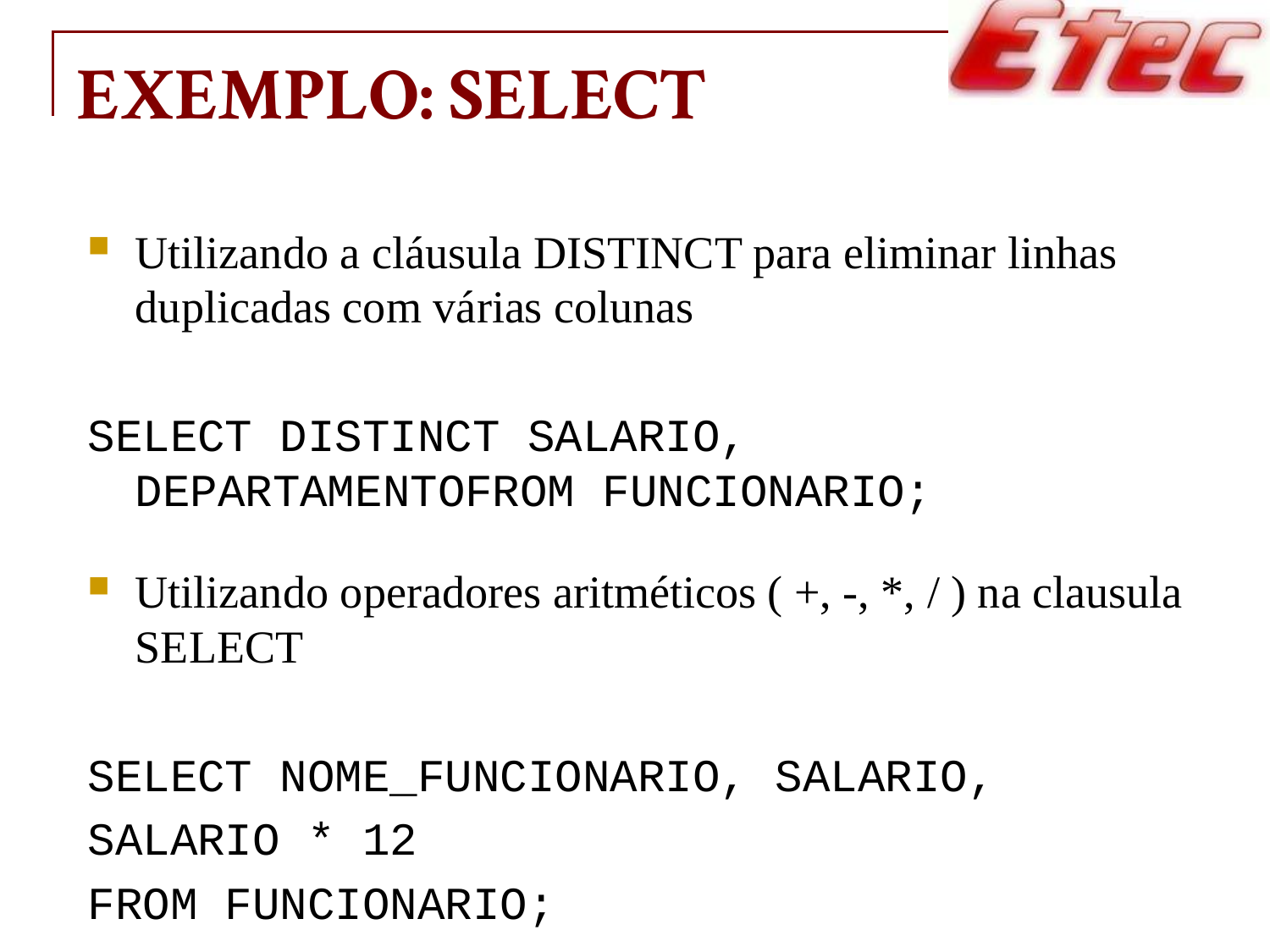

# Exemplo: SELECT
Utilizando a cláusula DISTINCT para eliminar linhas duplicadas com várias colunas

SELECT DISTINCT SALARIO, DEPARTAMENTOFROM FUNCIONARIO;
Utilizando operadores aritméticos ( +, -, *, / ) na clausula SELECT

SELECT NOME_FUNCIONARIO, SALARIO,
SALARIO * 12
FROM FUNCIONARIO;